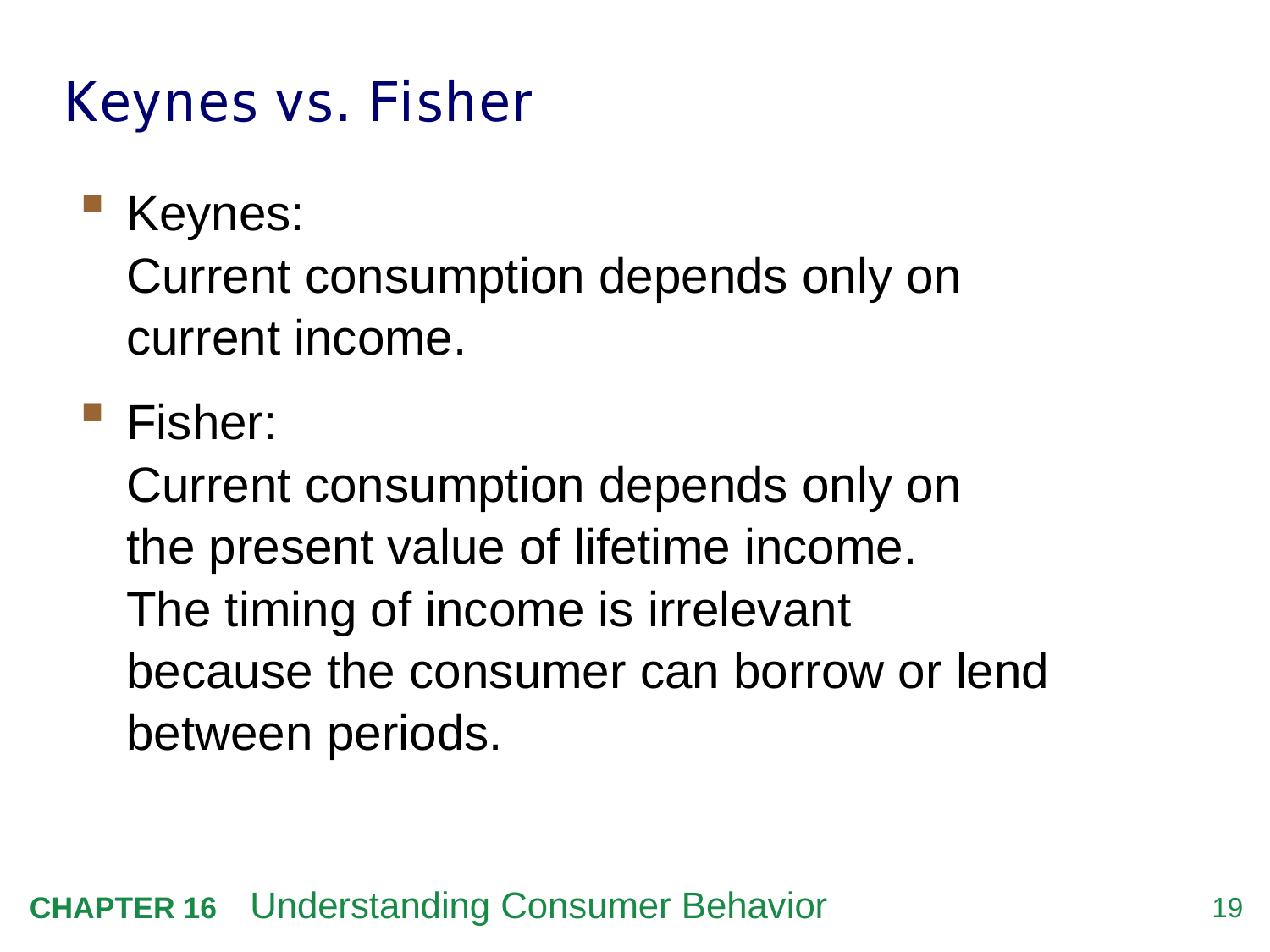

# Keynes vs. Fisher
Keynes:
Current consumption depends only on
current income.
Fisher:
Current consumption depends only on
the present value of lifetime income.
The timing of income is irrelevant
because the consumer can borrow or lend between periods.